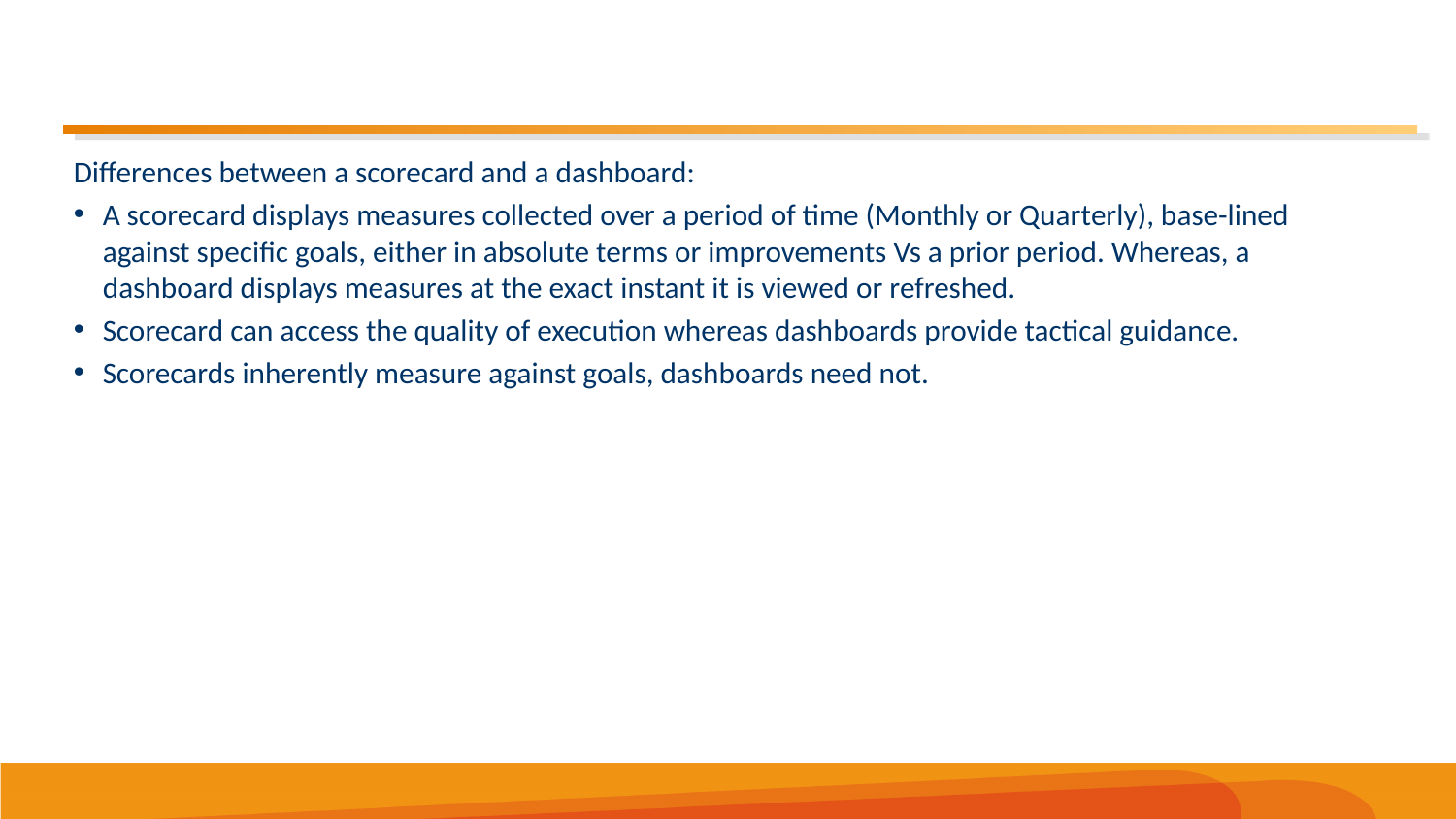

10
Differences between a scorecard and a dashboard:
A scorecard displays measures collected over a period of time (Monthly or Quarterly), base-lined against specific goals, either in absolute terms or improvements Vs a prior period. Whereas, a dashboard displays measures at the exact instant it is viewed or refreshed.
Scorecard can access the quality of execution whereas dashboards provide tactical guidance.
Scorecards inherently measure against goals, dashboards need not.